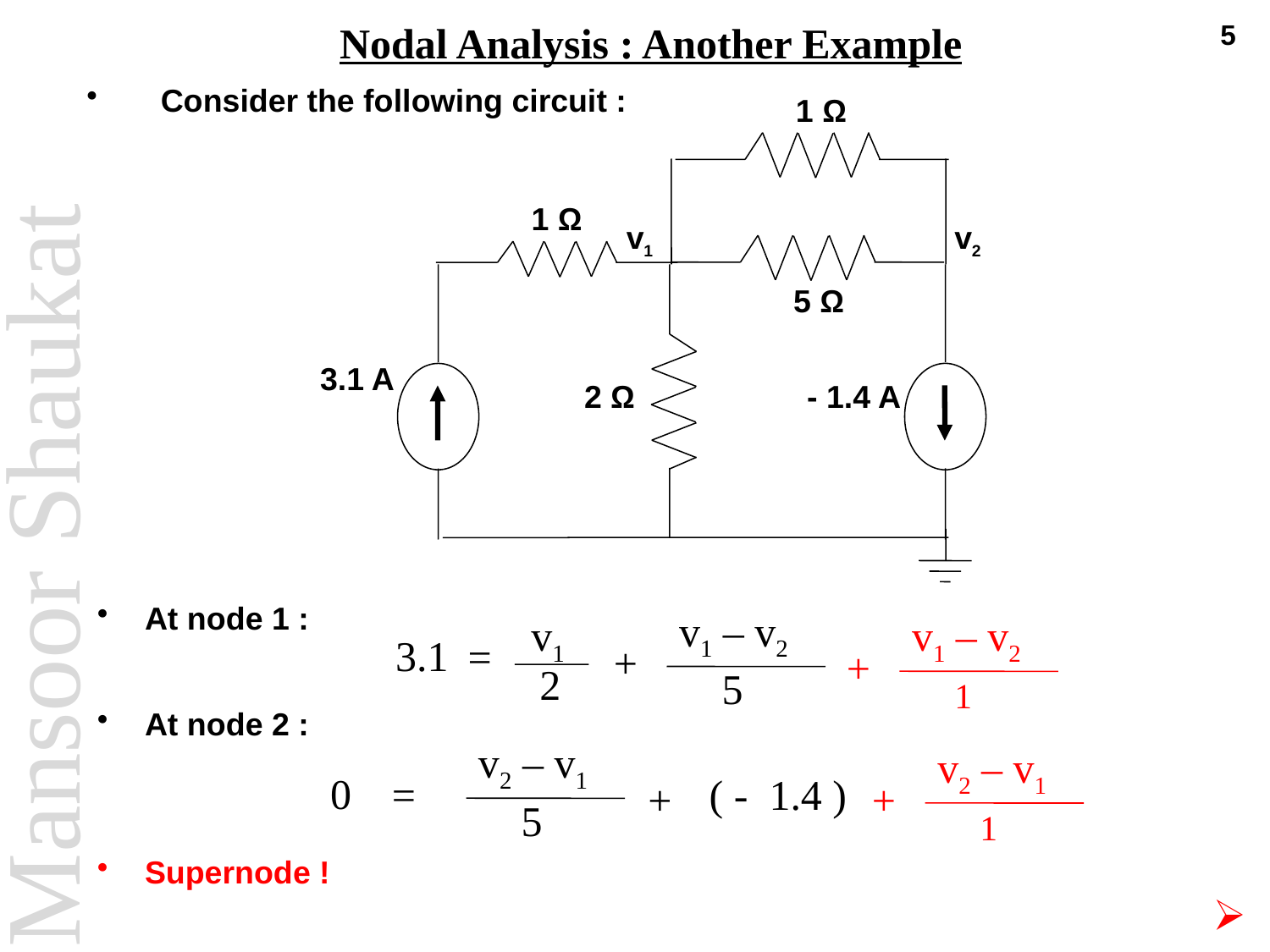

# Nodal Analysis : Another Example
5
Consider the following circuit :
1 Ω

1 Ω
v1
v2

5 Ω
3.1 A

2 Ω
- 1.4 A

At node 1 :
v1 – v2
3.1
=
+
2
5

v1
v1 – v2
+
1

At node 2 :
v2 – v1
v2 – v1
+
1

( -  1.4 )
+
5

0
=
Supernode !